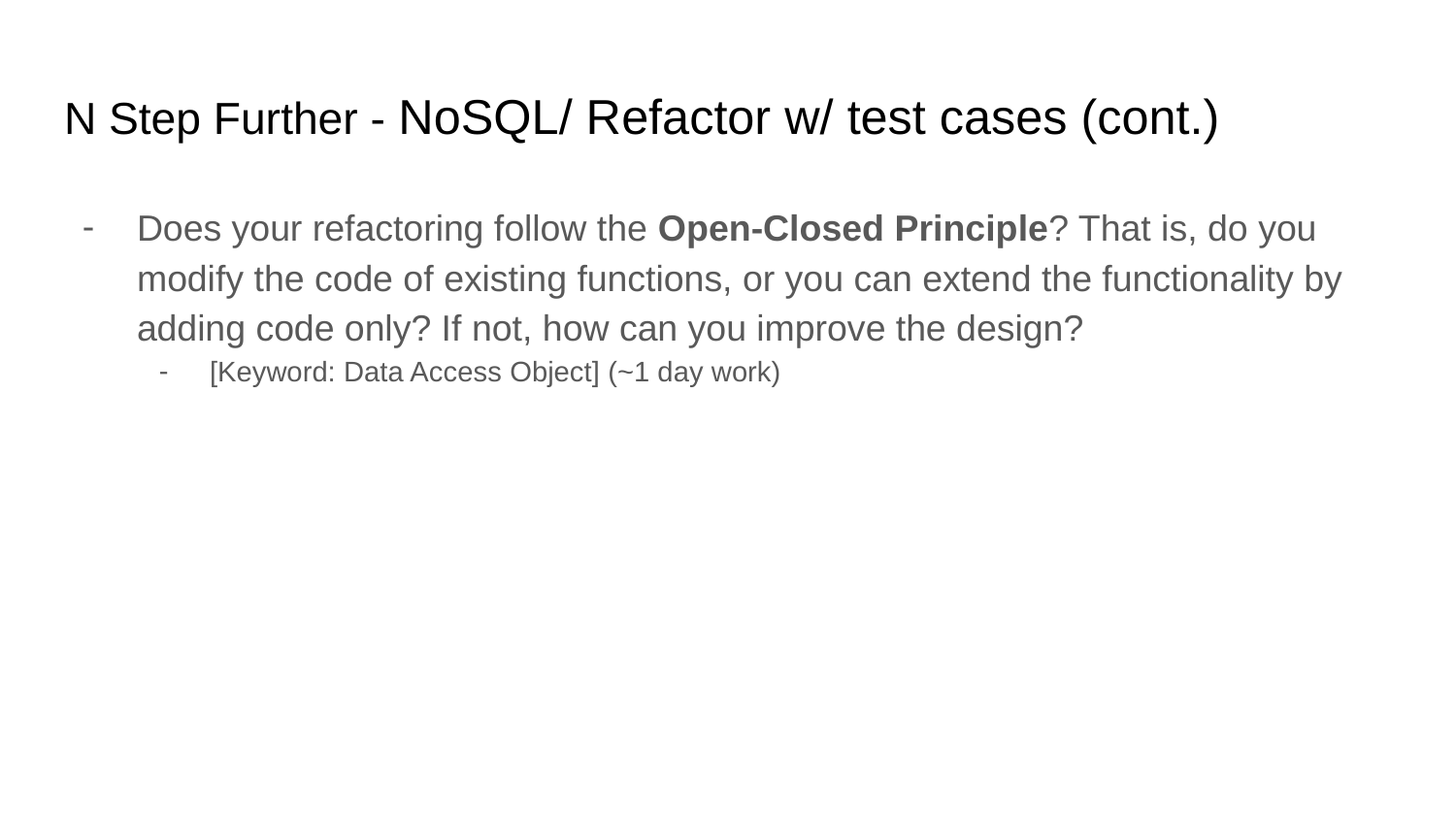

# N Step Further - NoSQL/ Refactor w/ test cases (cont.)

Does your refactoring follow the Open-Closed Principle? That is, do you modify the code of existing functions, or you can extend the functionality by adding code only? If not, how can you improve the design?
[Keyword: Data Access Object] (~1 day work)